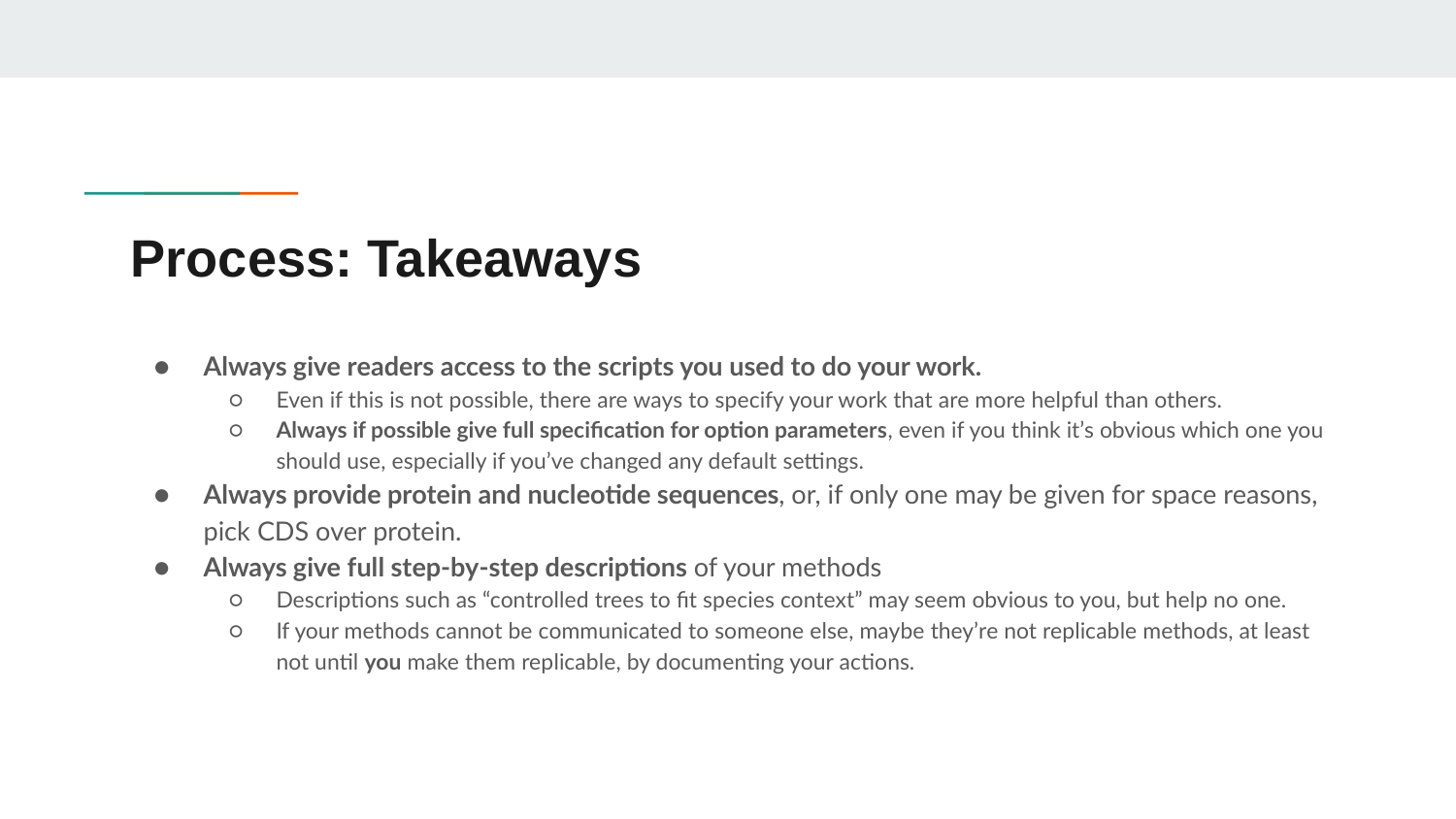

# Process: Takeaways
Always give readers access to the scripts you used to do your work.
Even if this is not possible, there are ways to specify your work that are more helpful than others.
Always if possible give full specification for option parameters, even if you think it’s obvious which one you should use, especially if you’ve changed any default settings.
Always provide protein and nucleotide sequences, or, if only one may be given for space reasons, pick CDS over protein.
Always give full step-by-step descriptions of your methods
Descriptions such as “controlled trees to fit species context” may seem obvious to you, but help no one.
If your methods cannot be communicated to someone else, maybe they’re not replicable methods, at least not until you make them replicable, by documenting your actions.